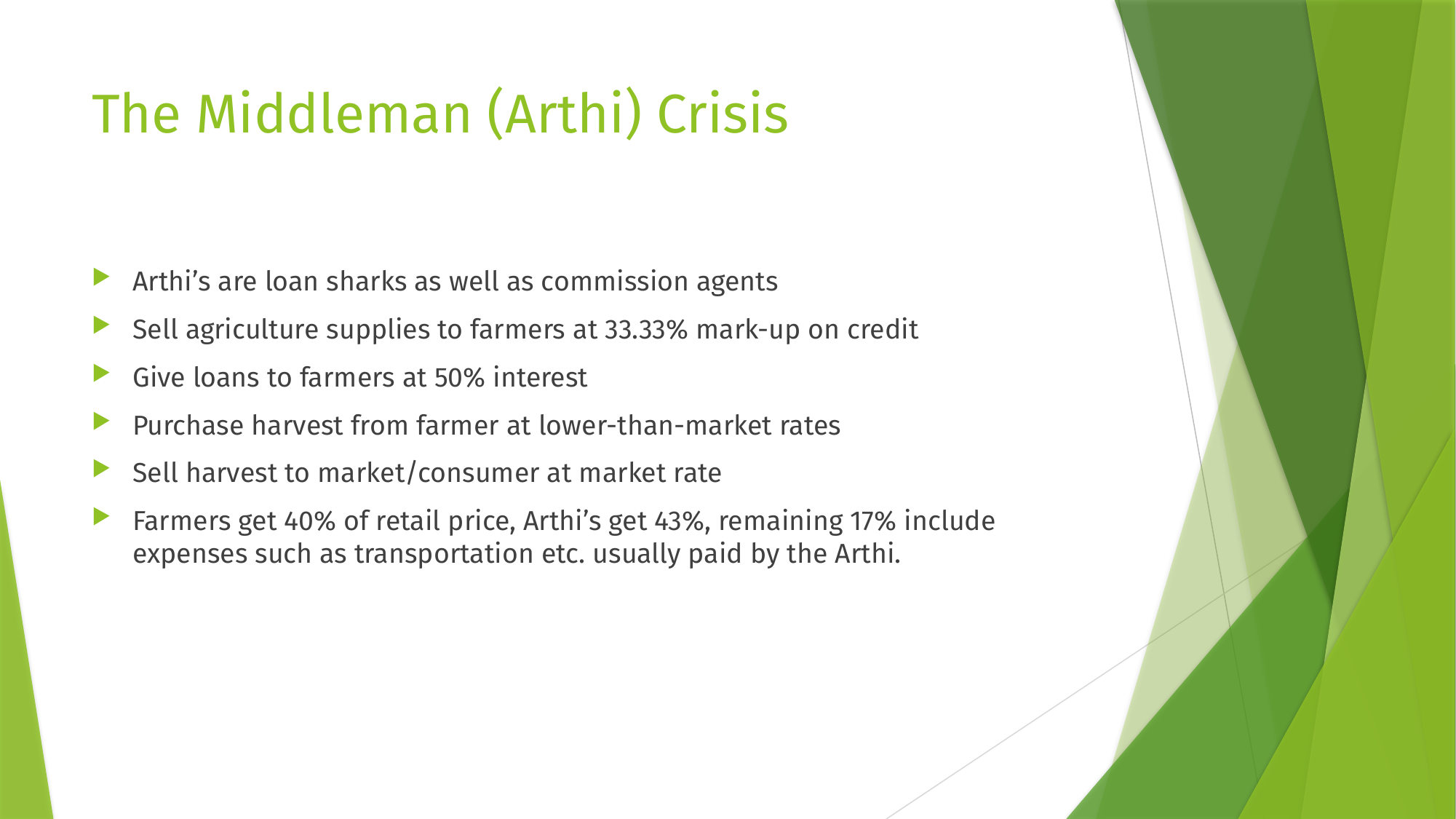

# The Middleman (Arthi) Crisis
Arthi’s are loan sharks as well as commission agents
Sell agriculture supplies to farmers at 33.33% mark-up on credit
Give loans to farmers at 50% interest
Purchase harvest from farmer at lower-than-market rates
Sell harvest to market/consumer at market rate
Farmers get 40% of retail price, Arthi’s get 43%, remaining 17% include expenses such as transportation etc. usually paid by the Arthi.